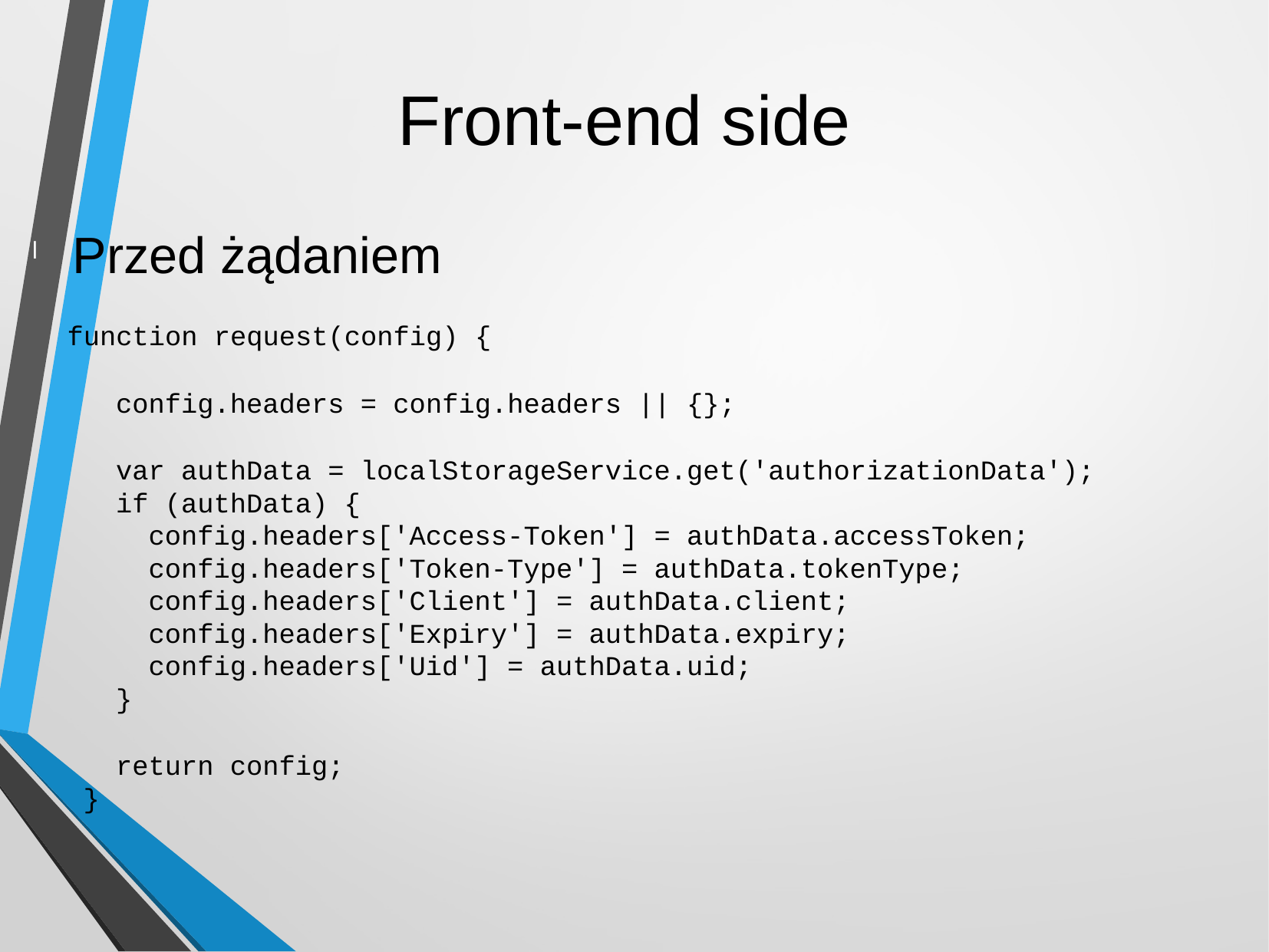

Front-end side
Przed żądaniem

   function request(config) {

      config.headers = config.headers || {};

      var authData = localStorageService.get('authorizationData');
      if (authData) {
        config.headers['Access-Token'] = authData.accessToken;
        config.headers['Token-Type'] = authData.tokenType;
        config.headers['Client'] = authData.client;
        config.headers['Expiry'] = authData.expiry;
        config.headers['Uid'] = authData.uid;
      }

      return config;
    }